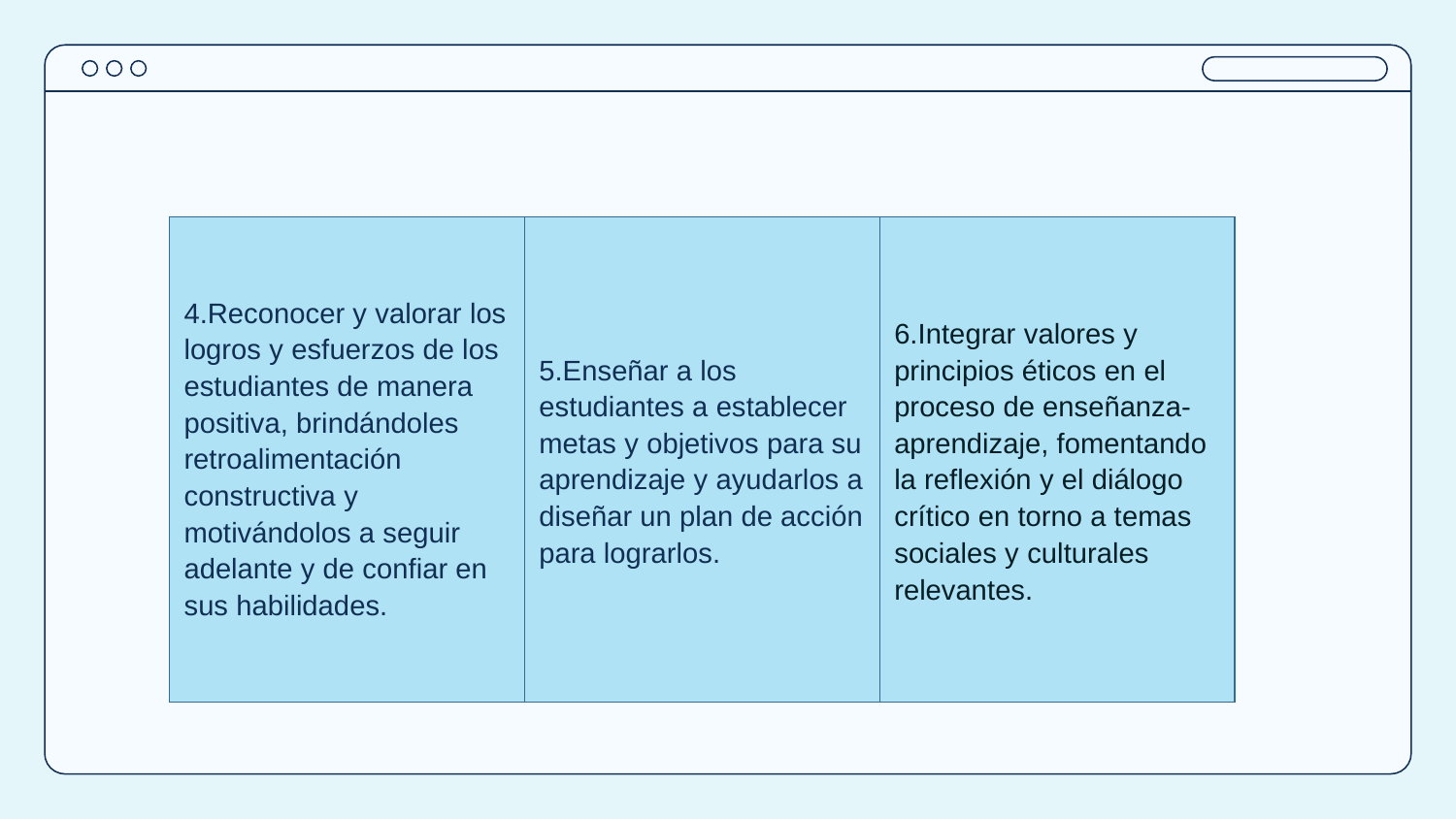

| 4.Reconocer y valorar los logros y esfuerzos de los estudiantes de manera positiva, brindándoles retroalimentación constructiva y motivándolos a seguir adelante y de confiar en sus habilidades. | 5.Enseñar a los estudiantes a establecer metas y objetivos para su aprendizaje y ayudarlos a diseñar un plan de acción para lograrlos. | 6.Integrar valores y principios éticos en el proceso de enseñanza-aprendizaje, fomentando la reflexión y el diálogo crítico en torno a temas sociales y culturales relevantes. |
| --- | --- | --- |